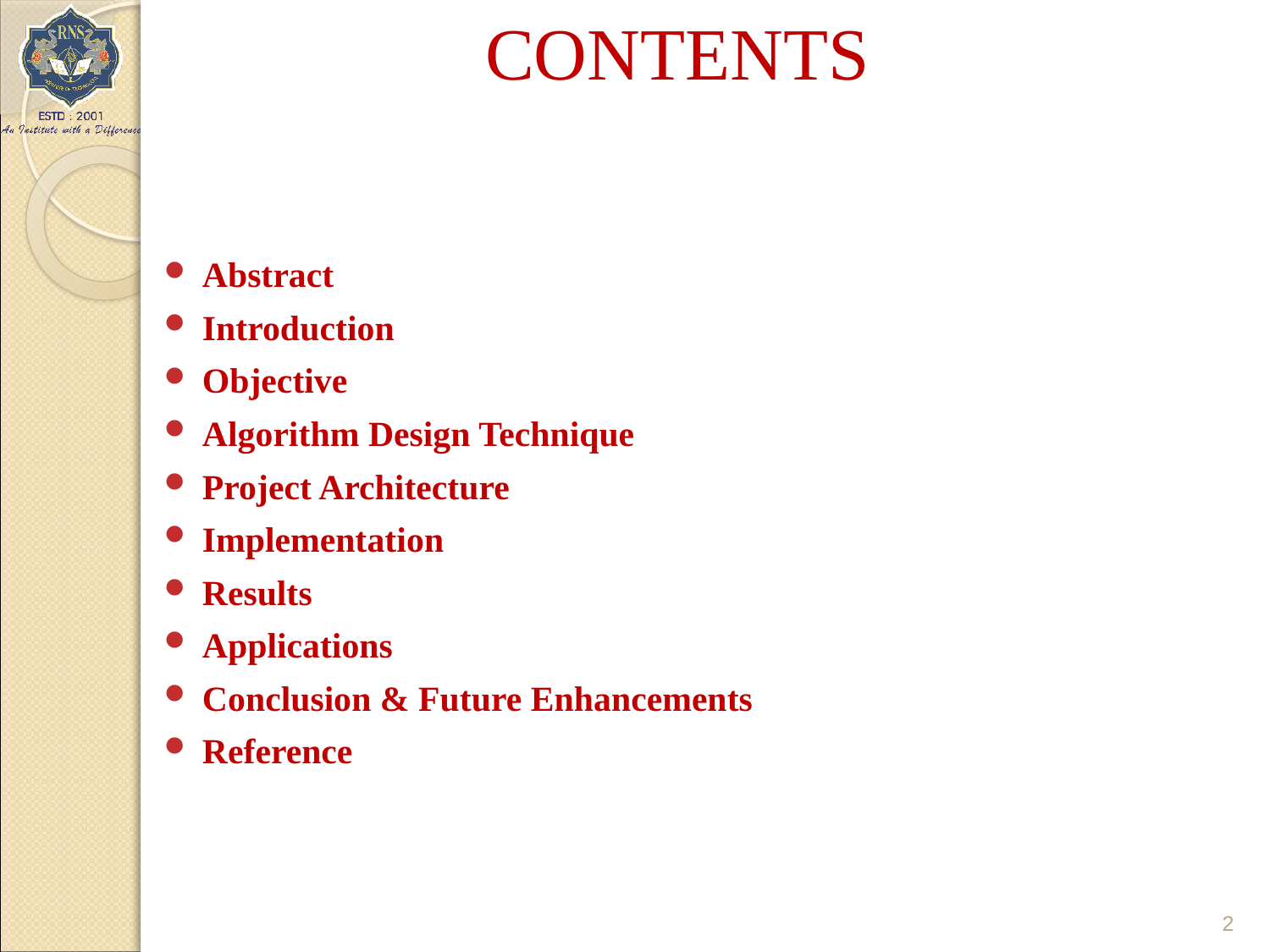

# CONTENTS
Abstract
Introduction
Objective
Algorithm Design Technique
Project Architecture
Implementation
Results
Applications
Conclusion & Future Enhancements
Reference

2